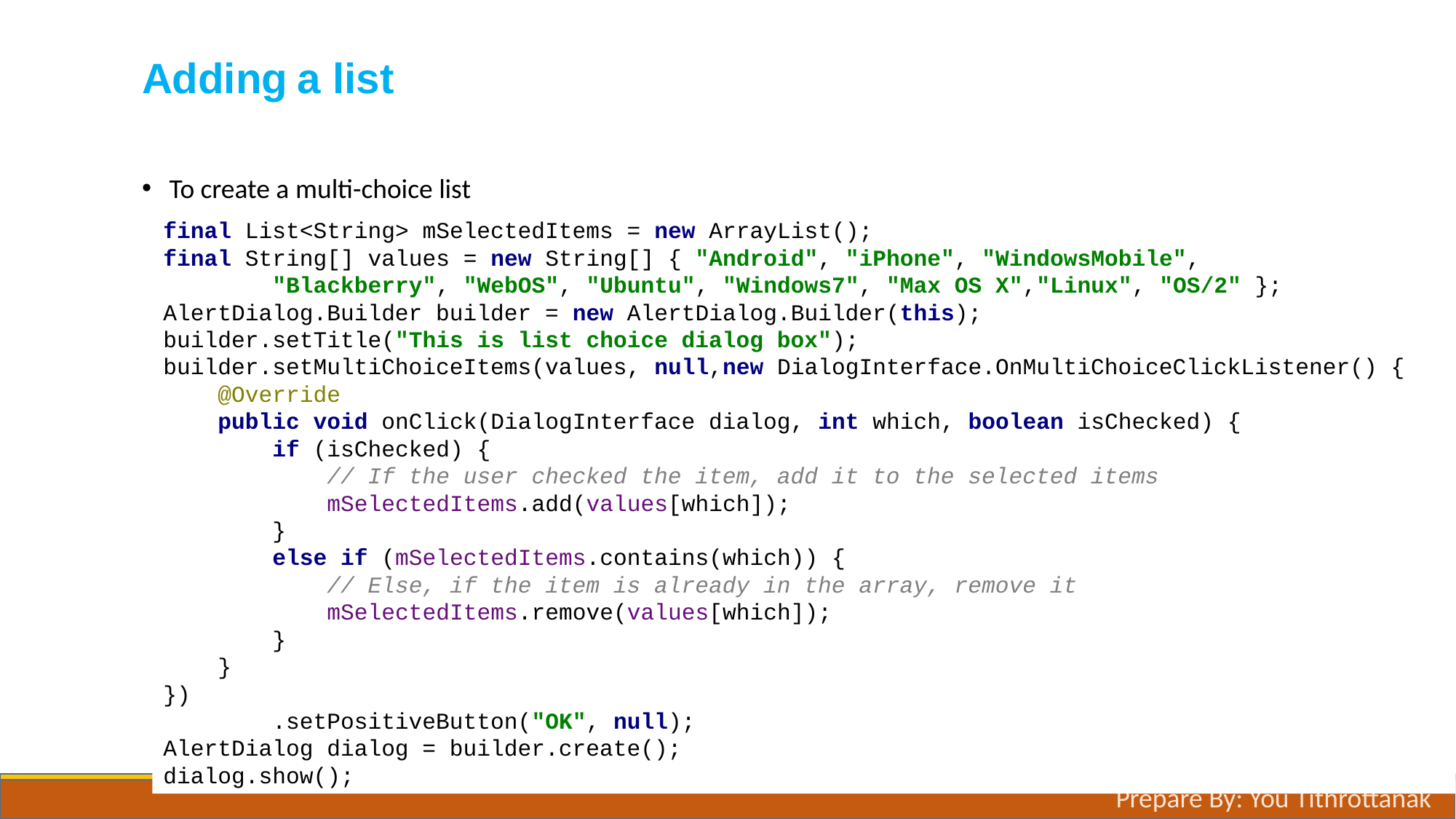

# Adding a list
To create a multi-choice list

final List<String> mSelectedItems = new ArrayList();
final String[] values = new String[] { "Android", "iPhone", "WindowsMobile",
        "Blackberry", "WebOS", "Ubuntu", "Windows7", "Max OS X","Linux", "OS/2" };
AlertDialog.Builder builder = new AlertDialog.Builder(this);
builder.setTitle("This is list choice dialog box");
builder.setMultiChoiceItems(values, null,new DialogInterface.OnMultiChoiceClickListener() {
    @Override
    public void onClick(DialogInterface dialog, int which, boolean isChecked) {
        if (isChecked) {
            // If the user checked the item, add it to the selected items
            mSelectedItems.add(values[which]);
        }
        else if (mSelectedItems.contains(which)) {
            // Else, if the item is already in the array, remove it
            mSelectedItems.remove(values[which]);
        }
    }
})
        .setPositiveButton("OK", null);
AlertDialog dialog = builder.create();
dialog.show();
Prepare By: You Tithrottanak